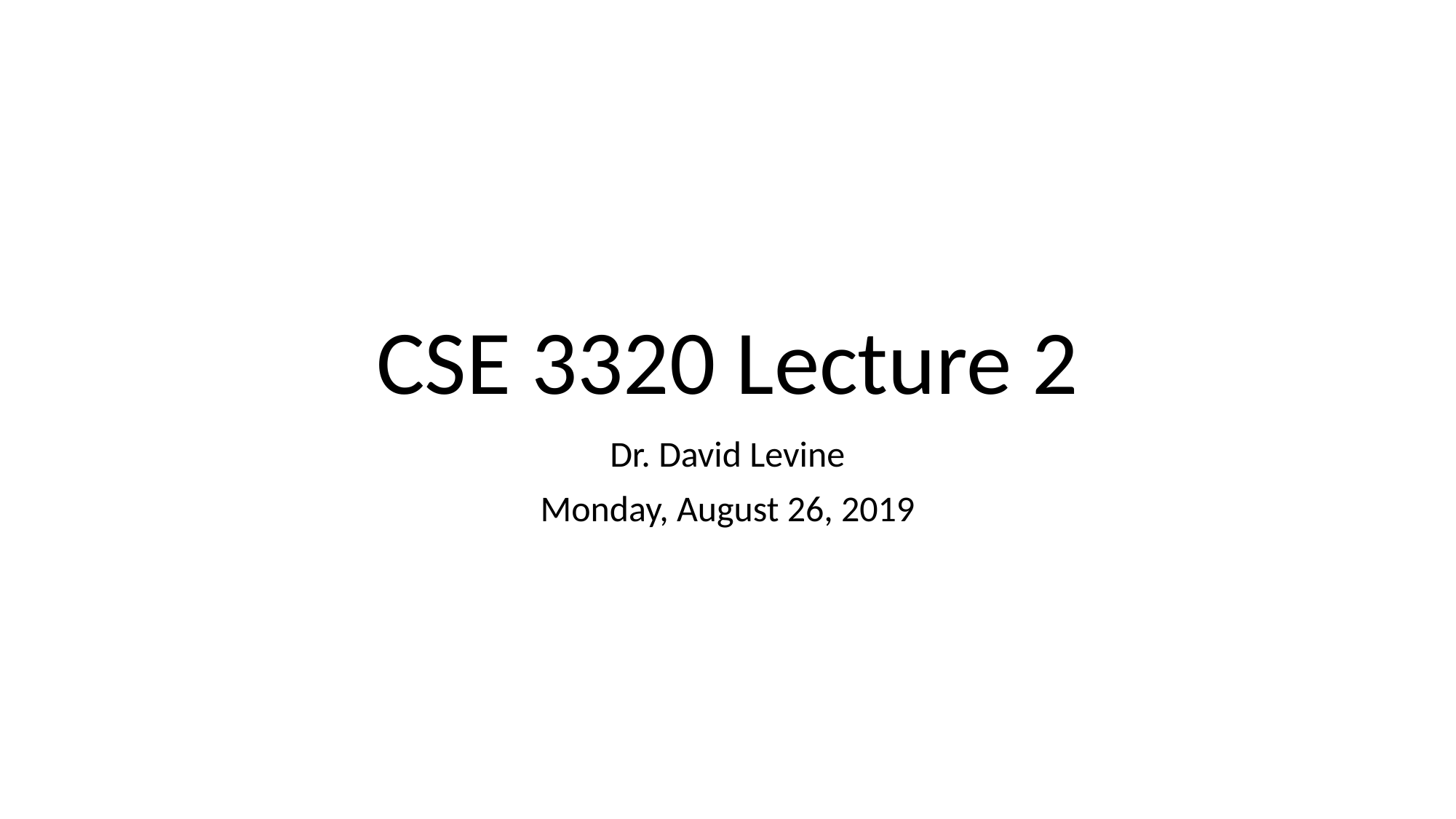

# CSE 3320 Lecture 2
Dr. David Levine
Monday, August 26, 2019